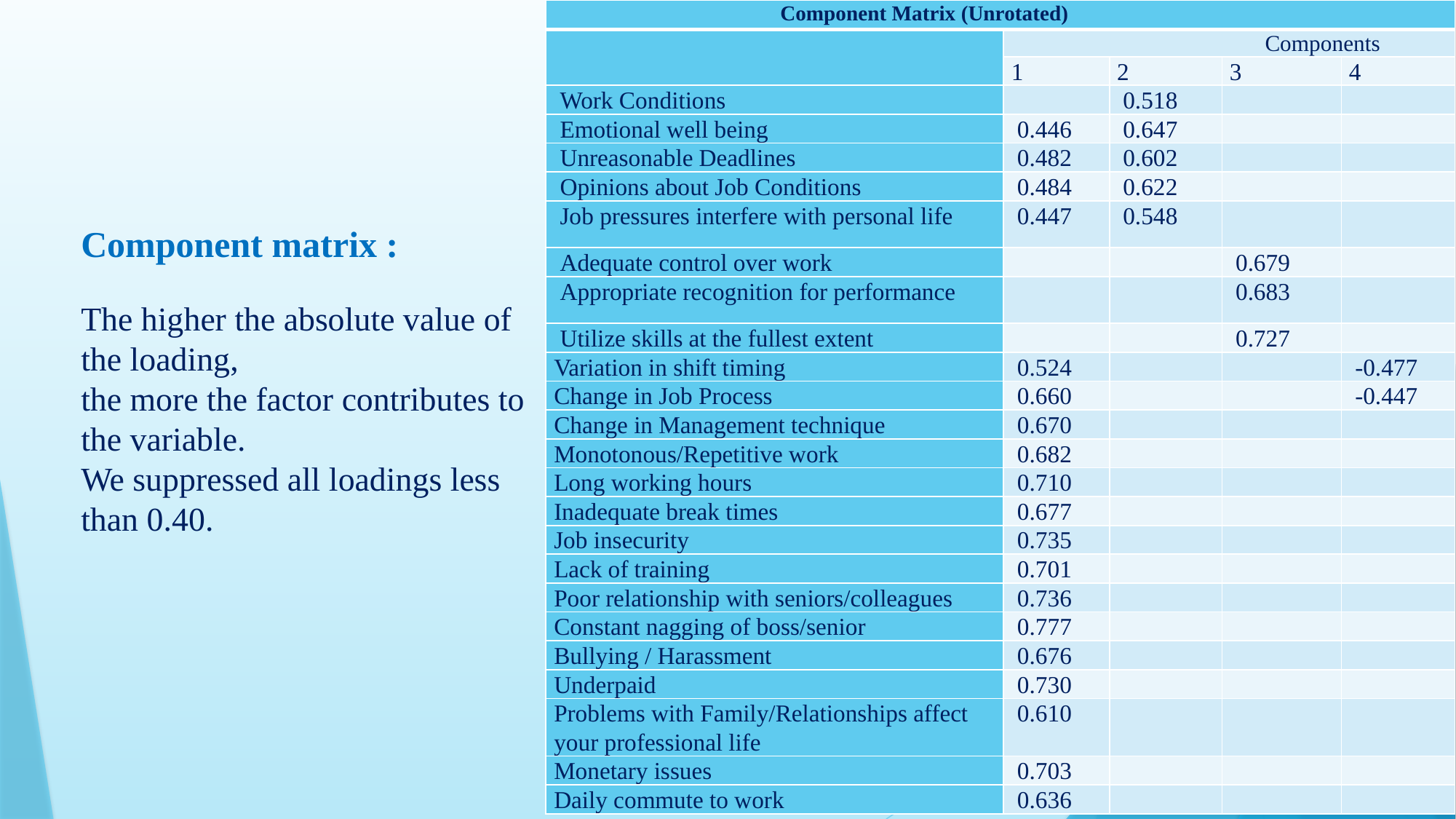

| Component Matrix (Unrotated) |  |  |  |  |
| --- | --- | --- | --- | --- |
|  | Components |  |  |  |
|  | 1 | 2 | 3 | 4 |
| Work Conditions |  | 0.518 |  |  |
| Emotional well being | 0.446 | 0.647 |  |  |
| Unreasonable Deadlines | 0.482 | 0.602 |  |  |
| Opinions about Job Conditions | 0.484 | 0.622 |  |  |
| Job pressures interfere with personal life | 0.447 | 0.548 |  |  |
| Adequate control over work |  |  | 0.679 |  |
| Appropriate recognition for performance |  |  | 0.683 |  |
| Utilize skills at the fullest extent |  |  | 0.727 |  |
| Variation in shift timing | 0.524 |  |  | -0.477 |
| Change in Job Process | 0.660 |  |  | -0.447 |
| Change in Management technique | 0.670 |  |  |  |
| Monotonous/Repetitive work | 0.682 |  |  |  |
| Long working hours | 0.710 |  |  |  |
| Inadequate break times | 0.677 |  |  |  |
| Job insecurity | 0.735 |  |  |  |
| Lack of training | 0.701 |  |  |  |
| Poor relationship with seniors/colleagues | 0.736 |  |  |  |
| Constant nagging of boss/senior | 0.777 |  |  |  |
| Bullying / Harassment | 0.676 |  |  |  |
| Underpaid | 0.730 |  |  |  |
| Problems with Family/Relationships affect your professional life | 0.610 |  |  |  |
| Monetary issues | 0.703 |  |  |  |
| Daily commute to work | 0.636 |  |  |  |
Component matrix :

The higher the absolute value of the loading,
the more the factor contributes to the variable.
We suppressed all loadings less than 0.40.